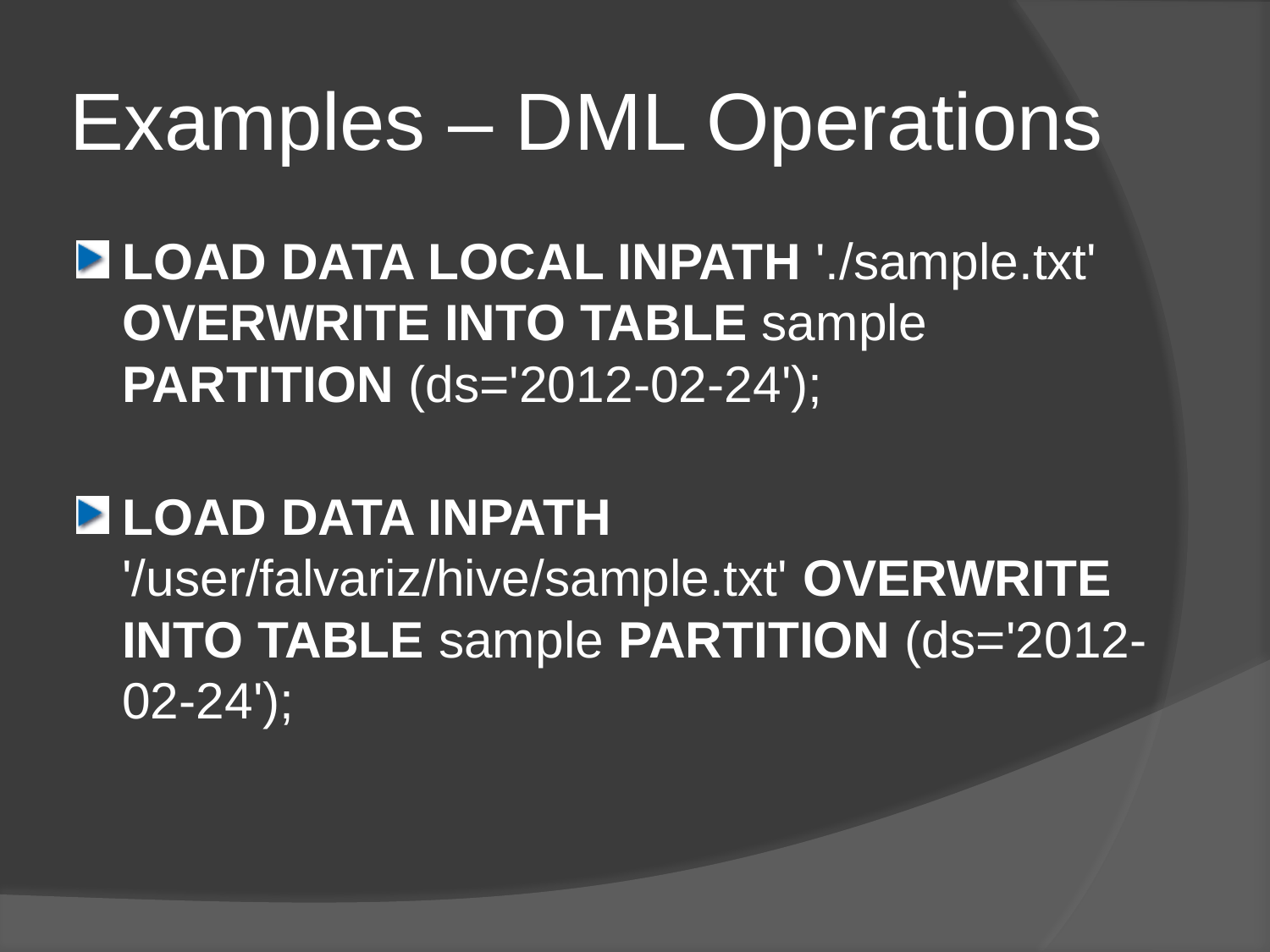

# Examples – DML Operations
LOAD DATA LOCAL INPATH './sample.txt' OVERWRITE INTO TABLE sample PARTITION (ds='2012-02-24');
LOAD DATA INPATH '/user/falvariz/hive/sample.txt' OVERWRITE INTO TABLE sample PARTITION (ds='2012-02-24');